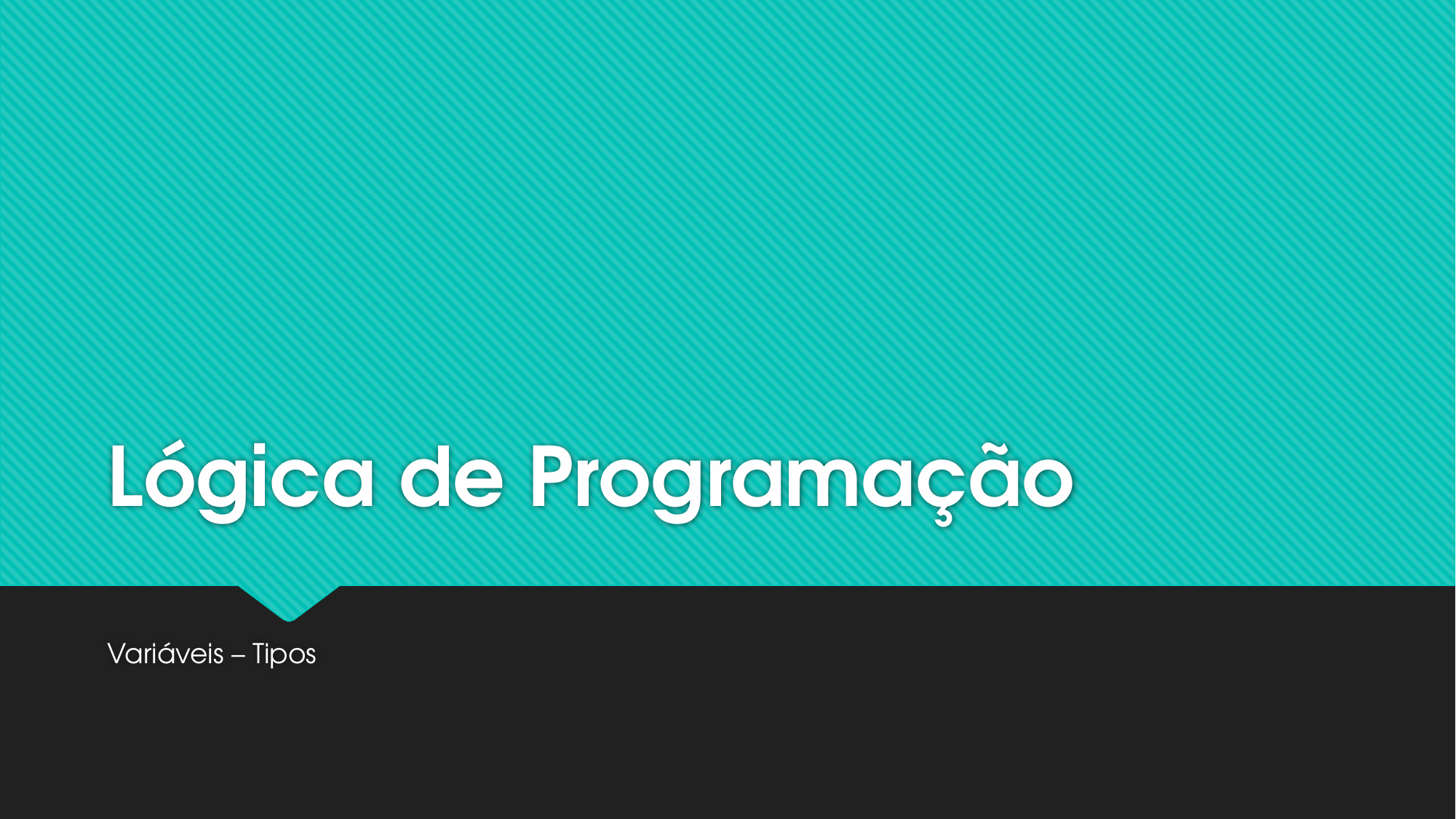

# Lógica de Programação
Variáveis – Tipos